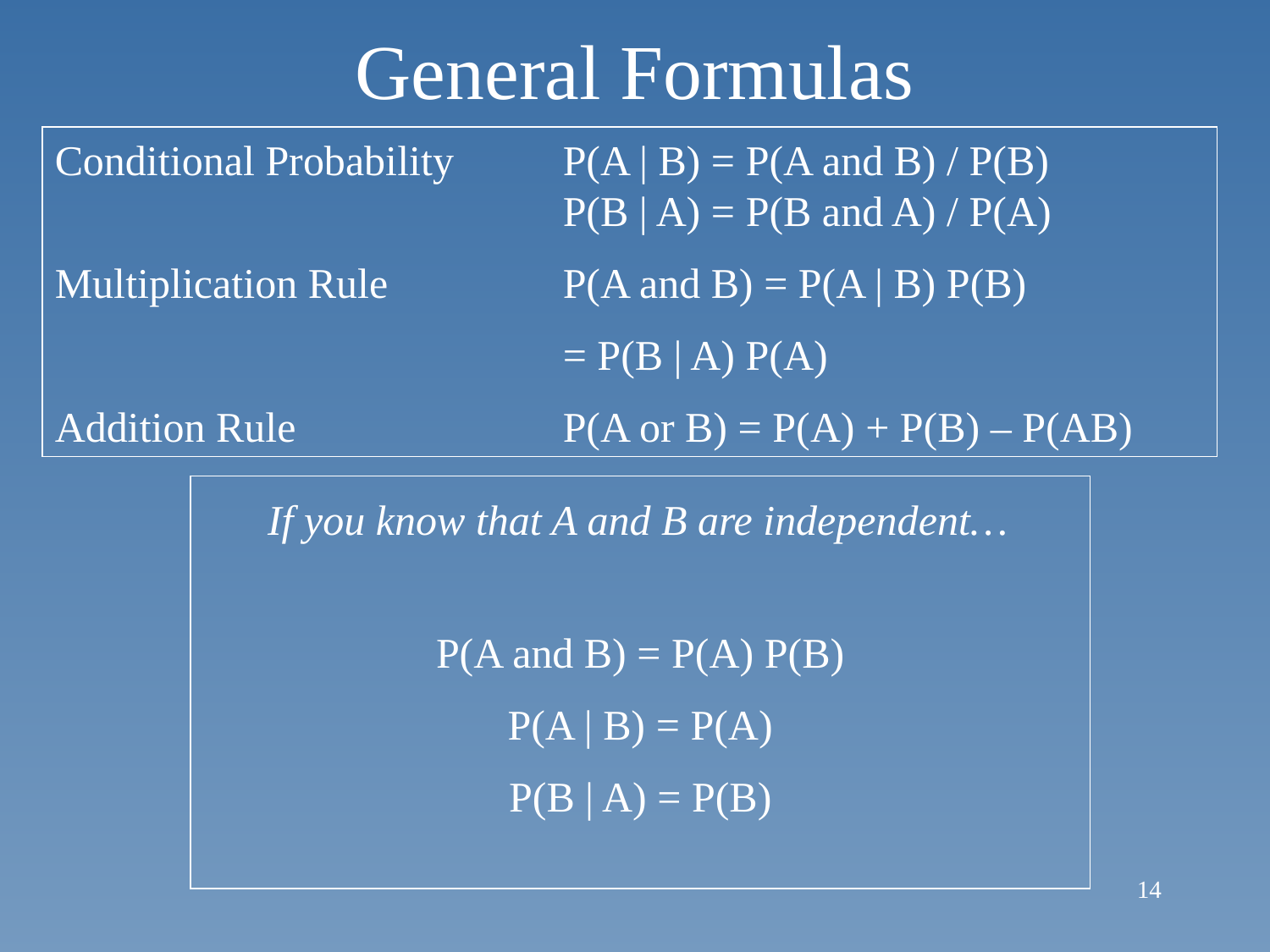

# General Formulas
Conditional Probability	P(A | B) = P(A and B) / P(B)
				P(B | A) = P(B and A) / P(A)
Multiplication Rule		P(A and B) = P(A | B) P(B)
				= P(B | A) P(A)
Addition Rule			P(A or B) = P(A) + P(B) – P(AB)

P(A and B) = P(A) P(B)
P(A | B) = P(A)
P(B | A) = P(B)
If you know that A and B are independent…
14